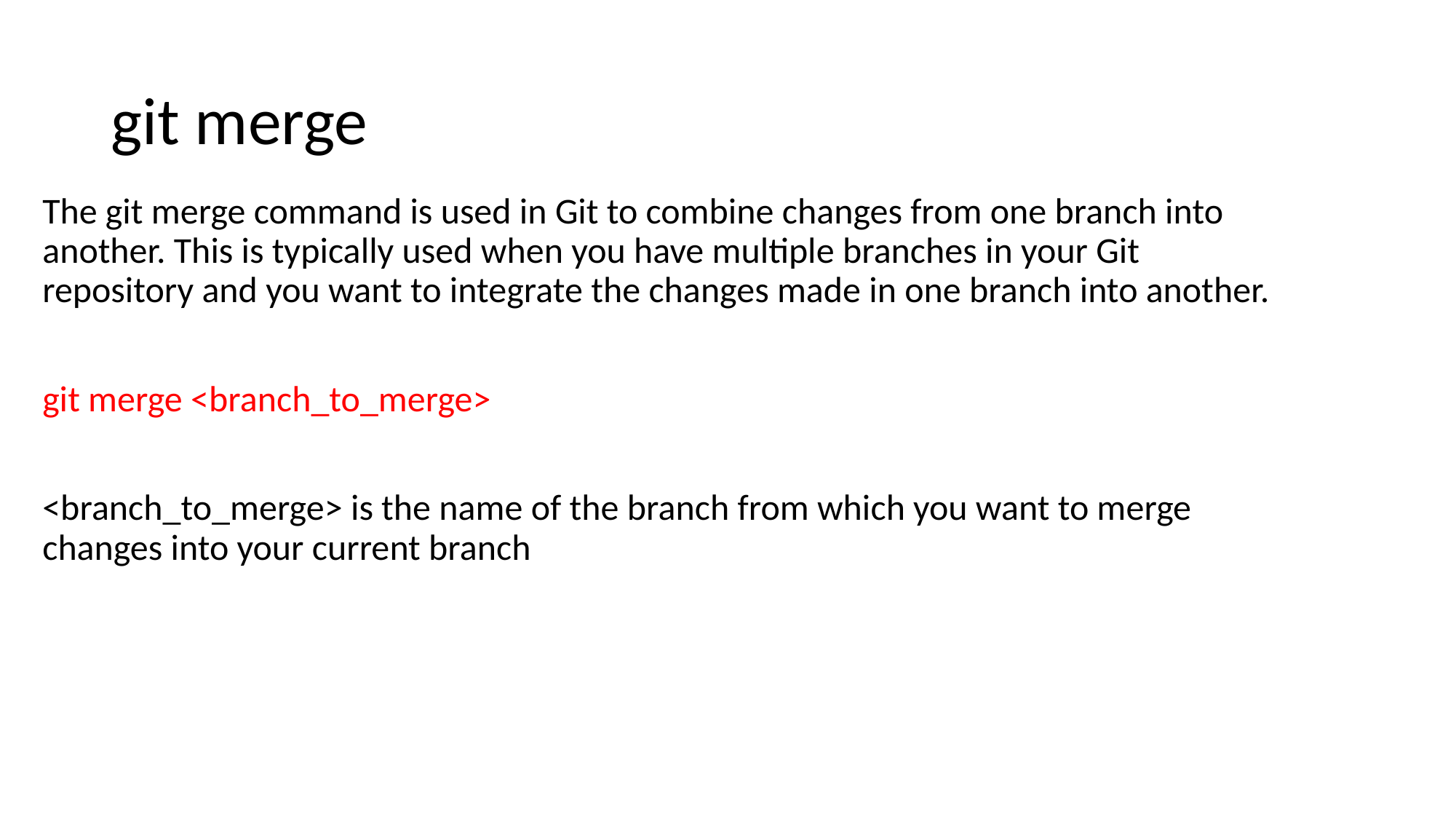

# git merge
The git merge command is used in Git to combine changes from one branch into another. This is typically used when you have multiple branches in your Git repository and you want to integrate the changes made in one branch into another.

git merge <branch_to_merge>

<branch_to_merge> is the name of the branch from which you want to merge changes into your current branch